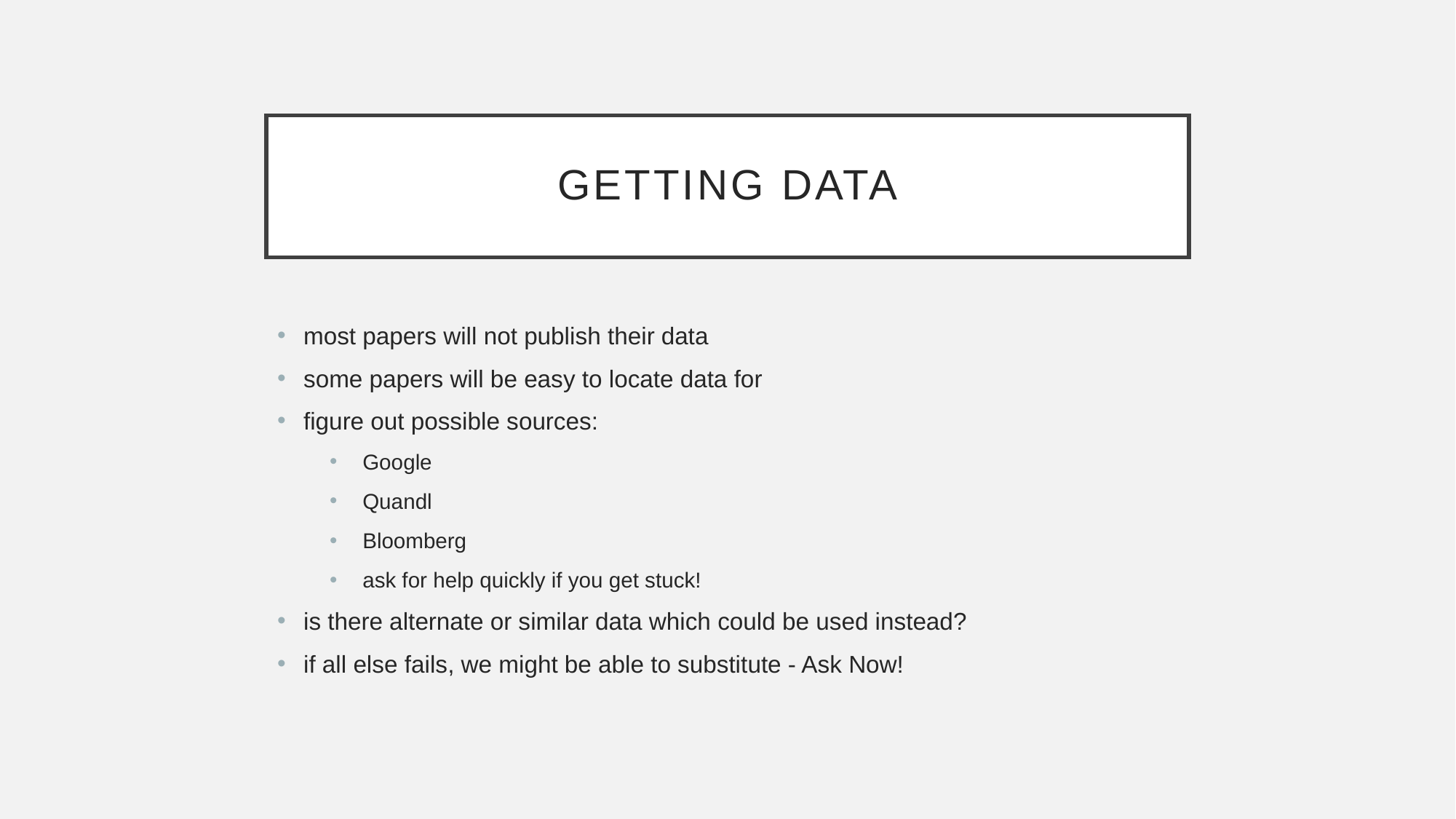

# Getting Data
most papers will not publish their data
some papers will be easy to locate data for
figure out possible sources:
Google
Quandl
Bloomberg
ask for help quickly if you get stuck!
is there alternate or similar data which could be used instead?
if all else fails, we might be able to substitute - Ask Now!